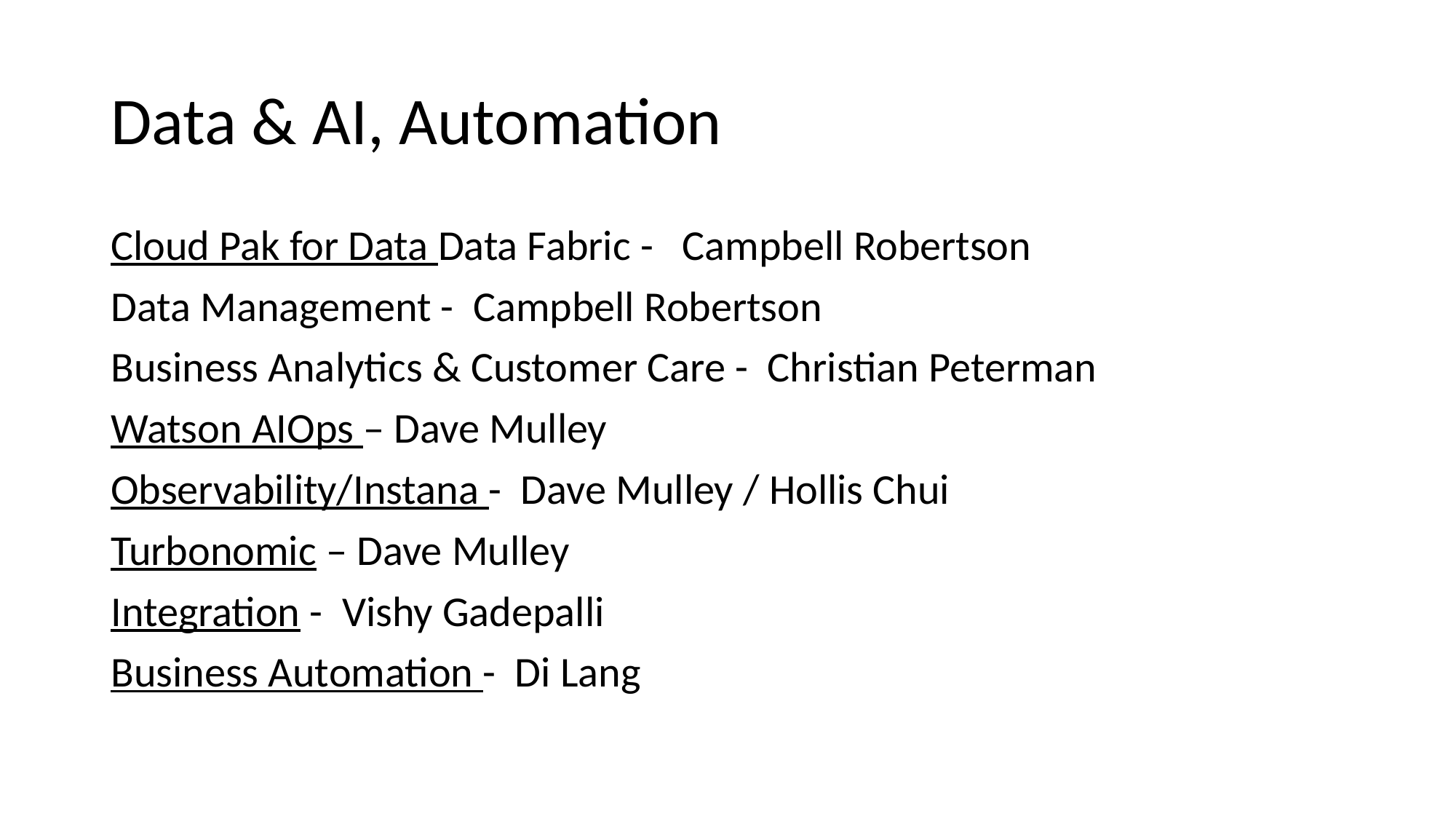

# Data & AI, Automation
Cloud Pak for Data Data Fabric -   Campbell Robertson
Data Management -  Campbell Robertson
Business Analytics & Customer Care -  Christian Peterman
Watson AIOps – Dave Mulley
Observability/Instana -  Dave Mulley / Hollis Chui
Turbonomic – Dave Mulley
Integration -  Vishy Gadepalli
Business Automation -  Di Lang